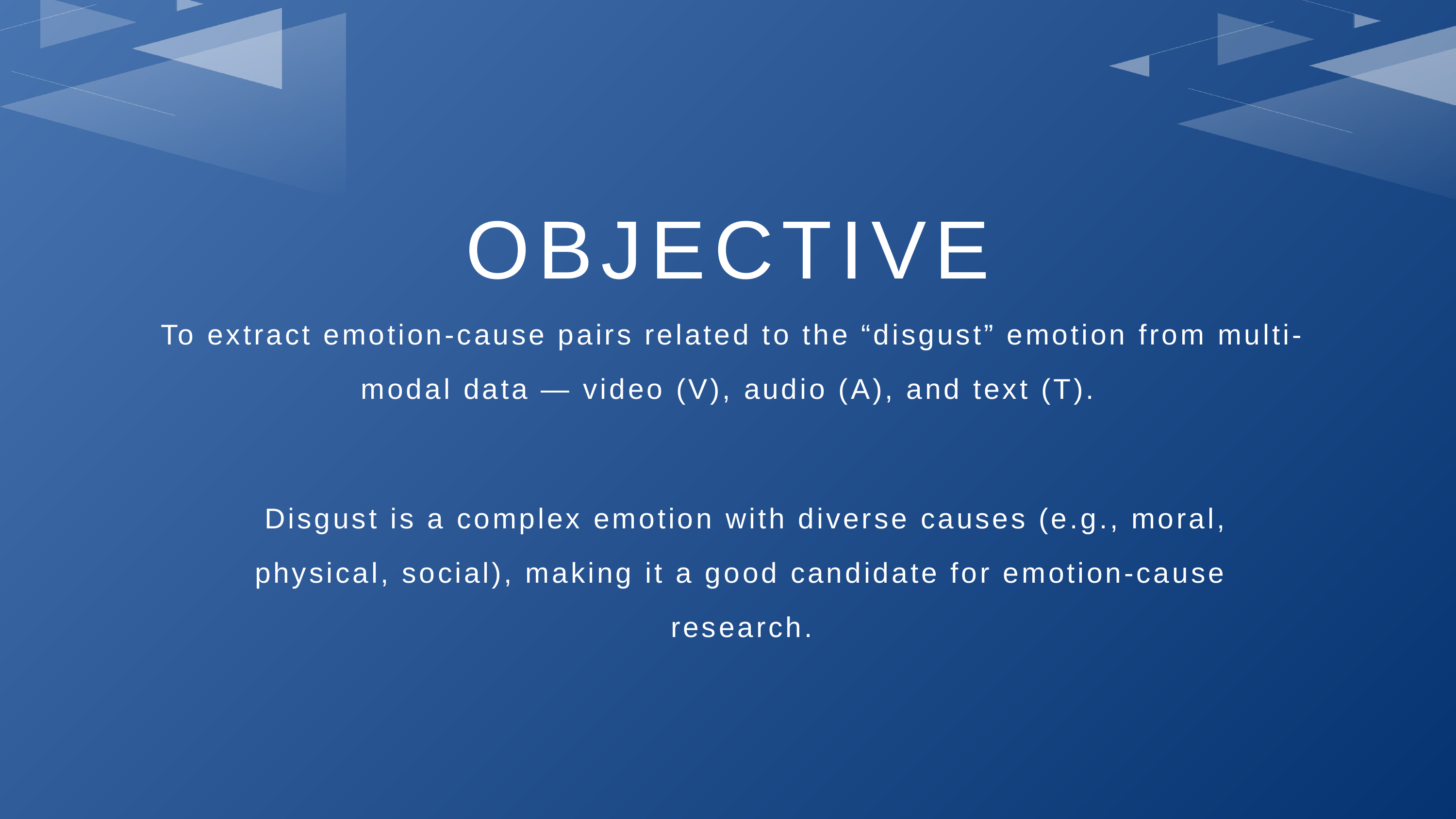

OBJECTIVE
 To extract emotion-cause pairs related to the “disgust” emotion from multi-modal data — video (V), audio (A), and text (T).
 Disgust is a complex emotion with diverse causes (e.g., moral, physical, social), making it a good candidate for emotion-cause research.